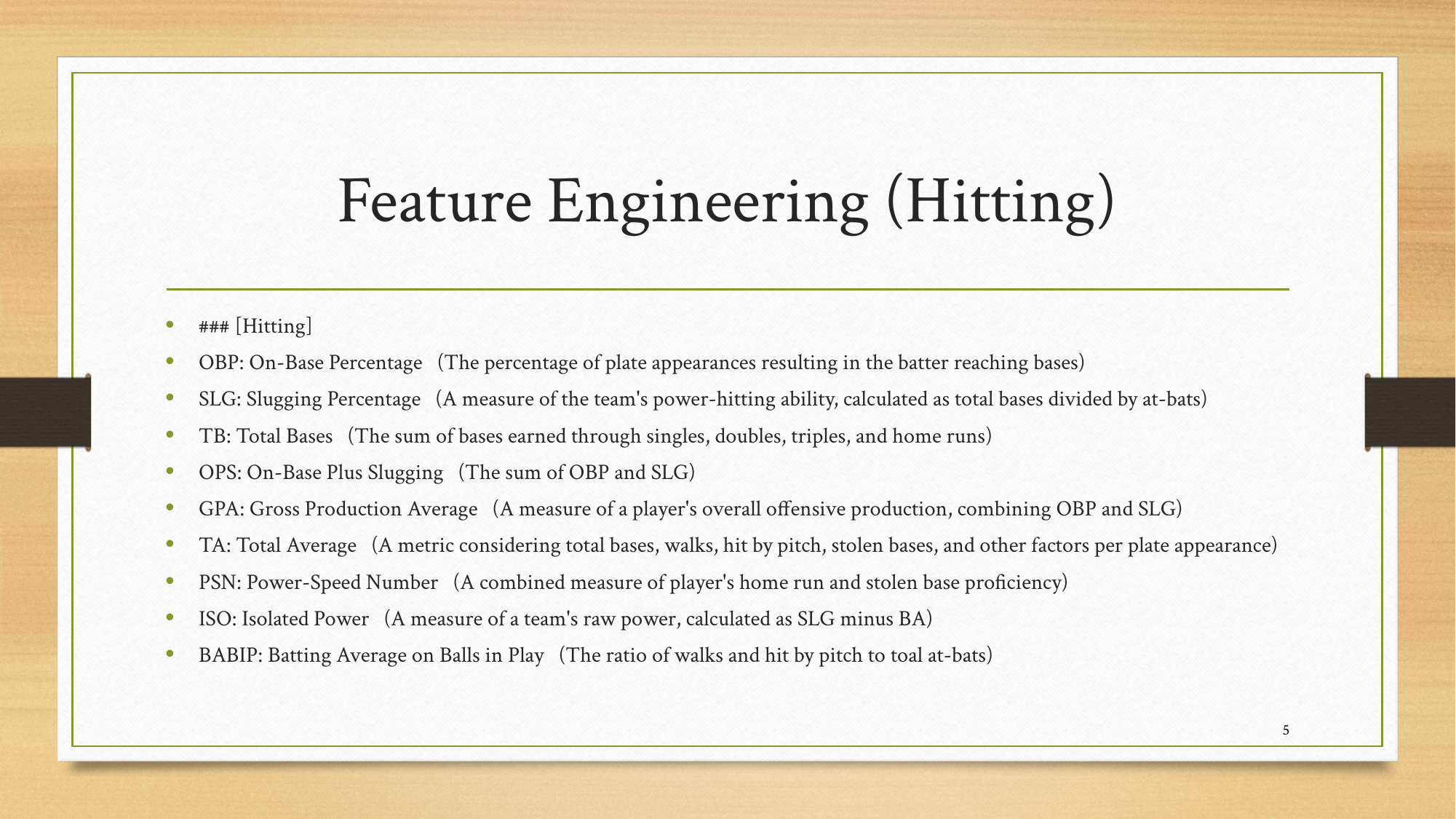

# Feature Engineering (Hitting)
### [Hitting]
OBP: On-Base Percentage   (The percentage of plate appearances resulting in the batter reaching bases)
SLG: Slugging Percentage   (A measure of the team's power-hitting ability, calculated as total bases divided by at-bats)
TB: Total Bases   (The sum of bases earned through singles, doubles, triples, and home runs)
OPS: On-Base Plus Slugging   (The sum of OBP and SLG)
GPA: Gross Production Average   (A measure of a player's overall offensive production, combining OBP and SLG)
TA: Total Average   (A metric considering total bases, walks, hit by pitch, stolen bases, and other factors per plate appearance)
PSN: Power-Speed Number   (A combined measure of player's home run and stolen base proficiency)
ISO: Isolated Power   (A measure of a team's raw power, calculated as SLG minus BA)
BABIP: Batting Average on Balls in Play   (The ratio of walks and hit by pitch to toal at-bats)

5